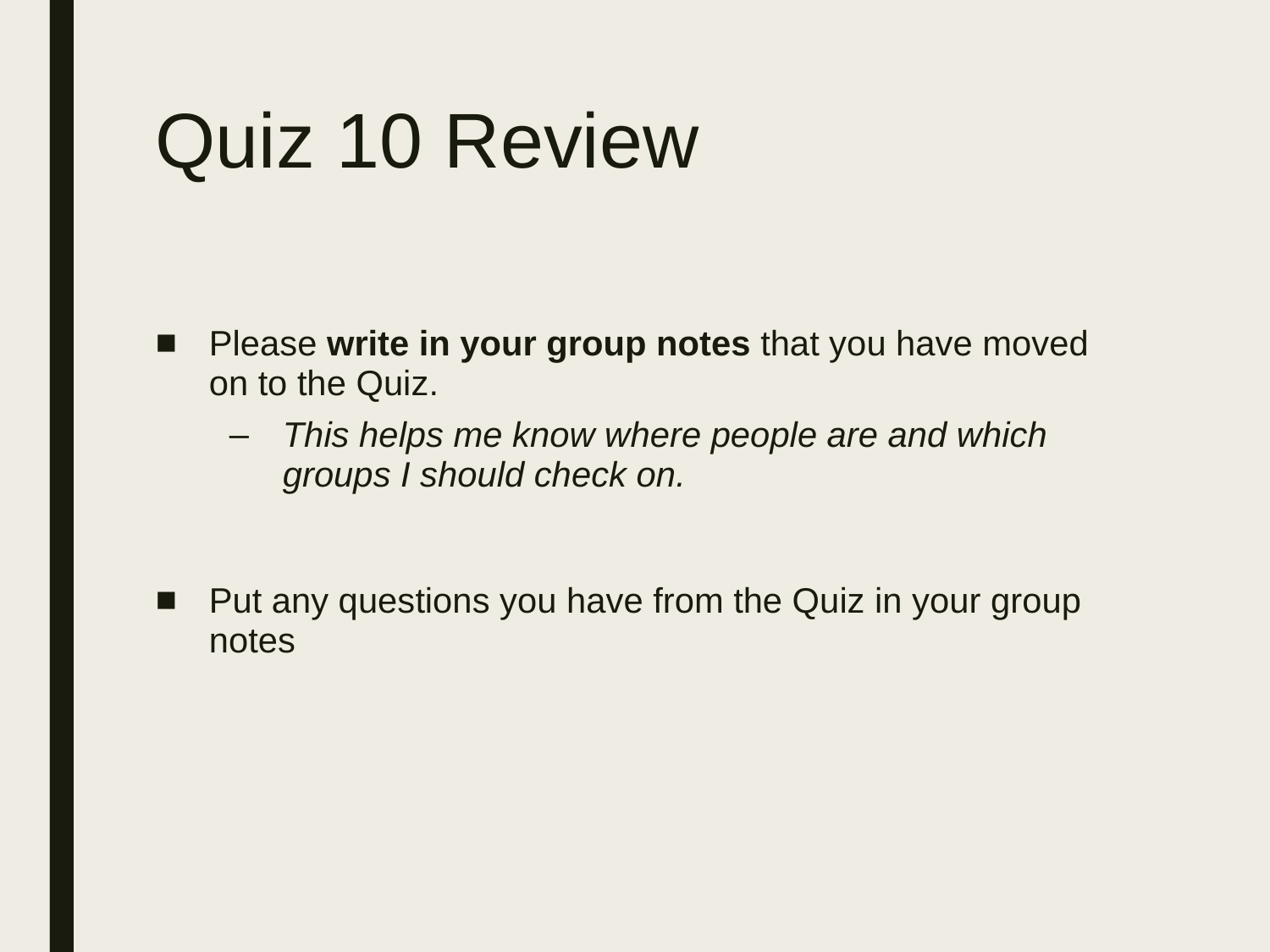

# Quiz 10 Review
Please write in your group notes that you have moved on to the Quiz.
This helps me know where people are and which groups I should check on.

Put any questions you have from the Quiz in your group notes